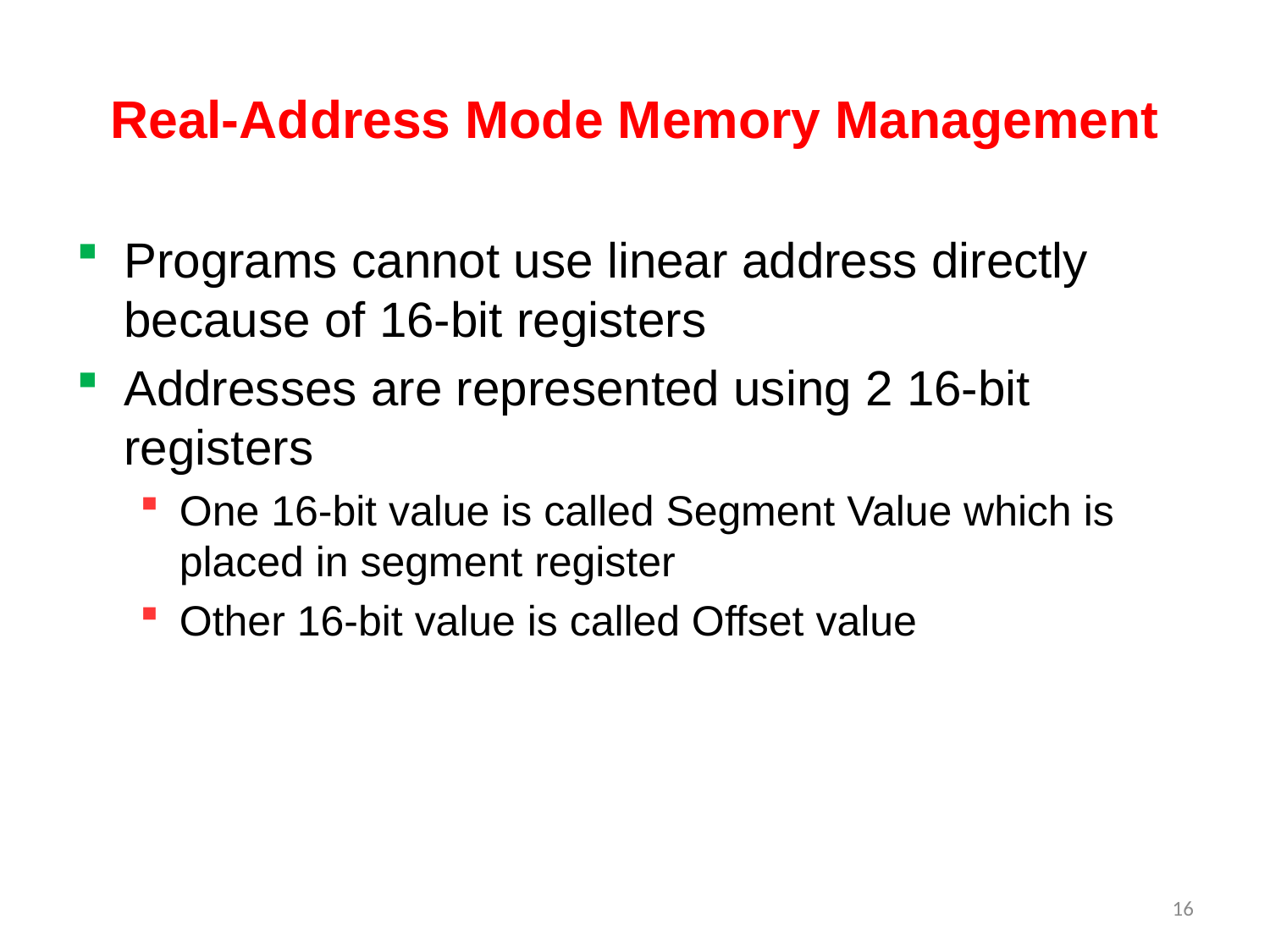

# Real-Address Mode Memory Management
Programs cannot use linear address directly because of 16-bit registers
Addresses are represented using 2 16-bit registers
One 16-bit value is called Segment Value which is placed in segment register
Other 16-bit value is called Offset value
16